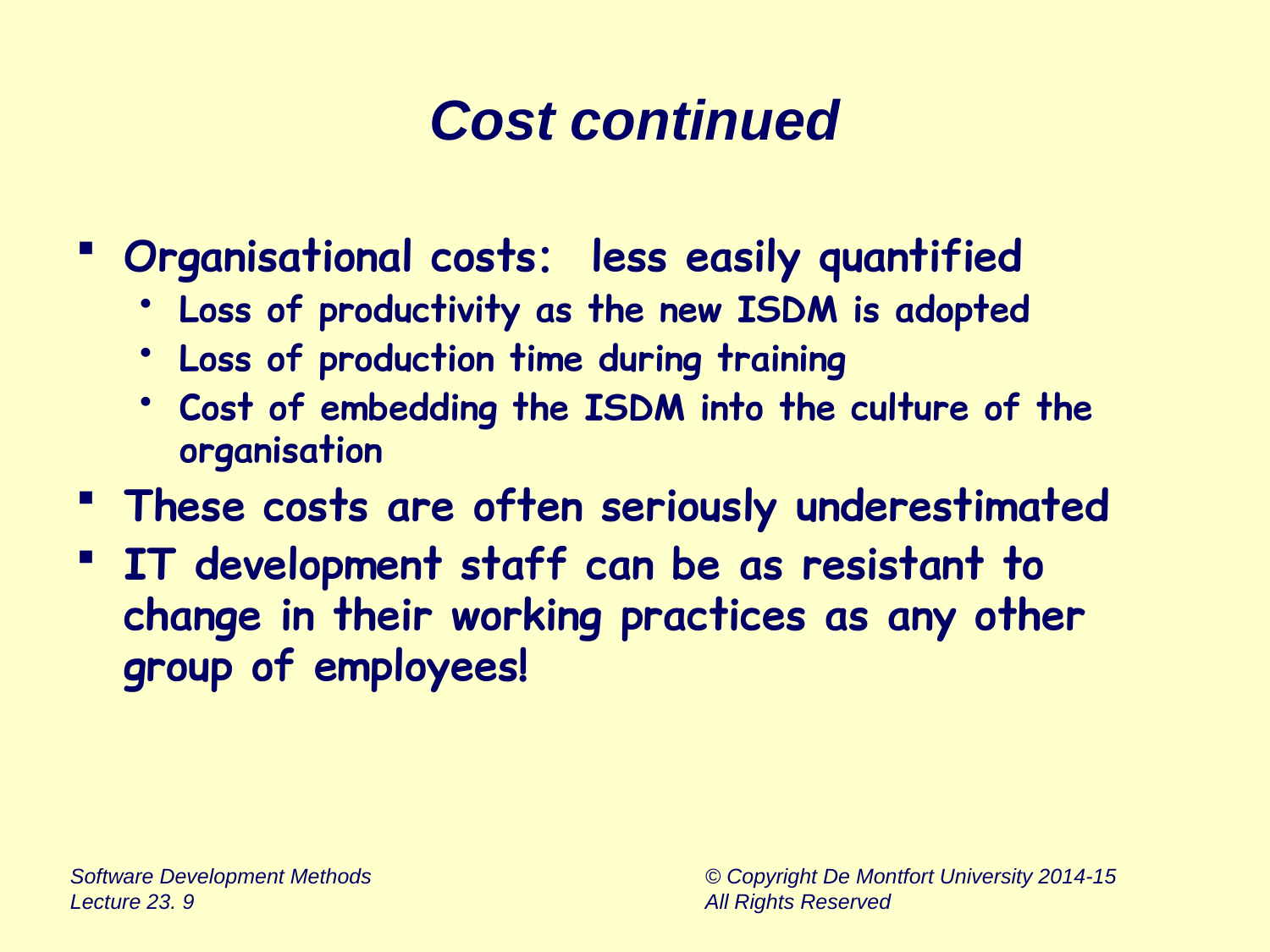

# Cost continued
Organisational costs:  less easily quantified
Loss of productivity as the new ISDM is adopted
Loss of production time during training
Cost of embedding the ISDM into the culture of the organisation
These costs are often seriously underestimated
IT development staff can be as resistant to change in their working practices as any other group of employees!